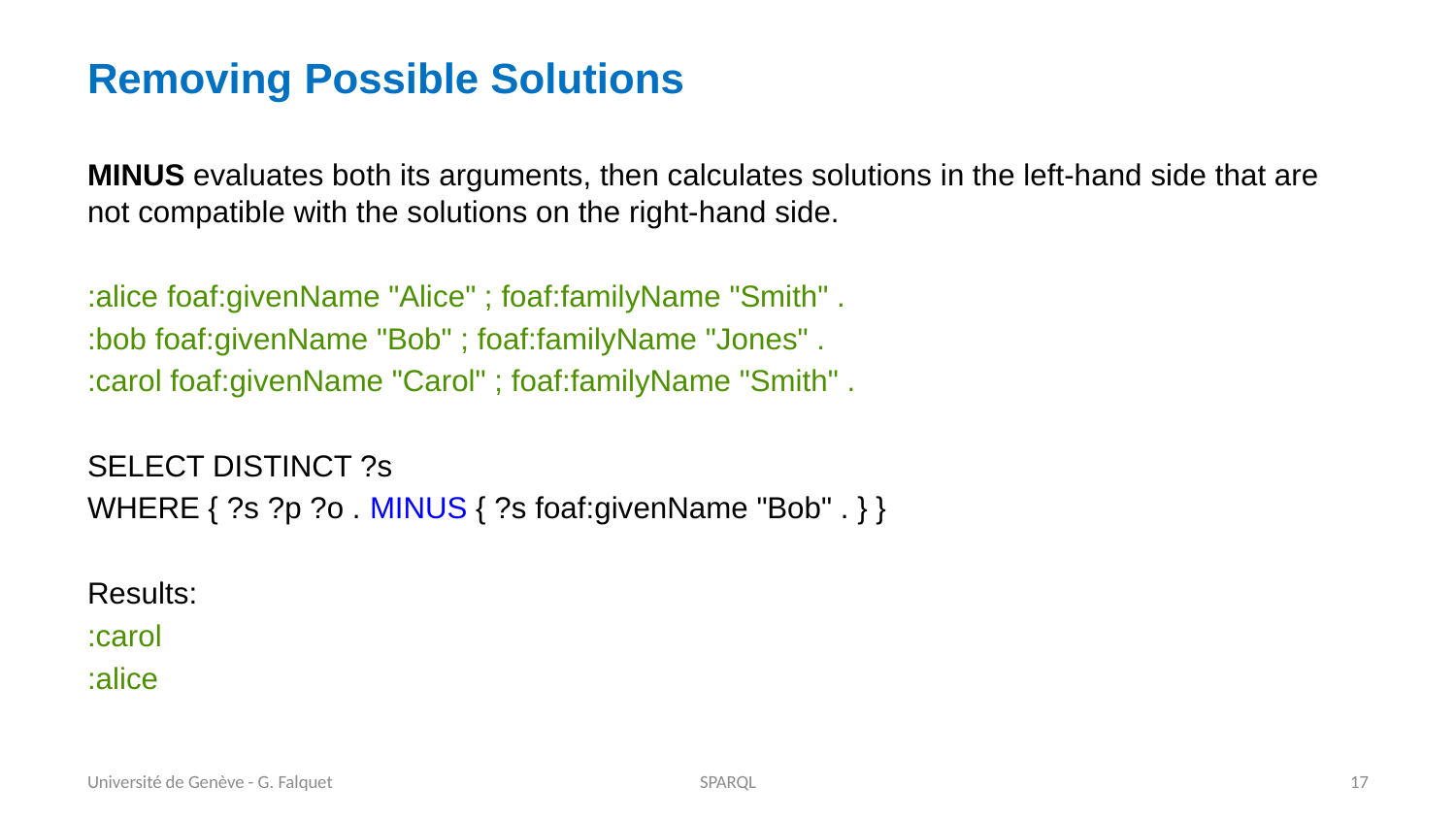

# Removing Possible Solutions
MINUS evaluates both its arguments, then calculates solutions in the left-hand side that are not compatible with the solutions on the right-hand side.

:alice foaf:givenName "Alice" ; foaf:familyName "Smith" .
:bob foaf:givenName "Bob" ; foaf:familyName "Jones" .
:carol foaf:givenName "Carol" ; foaf:familyName "Smith" .

SELECT DISTINCT ?s
WHERE { ?s ?p ?o . MINUS { ?s foaf:givenName "Bob" . } }

Results:
:carol
:alice

Université de Genève - G. Falquet
SPARQL
17